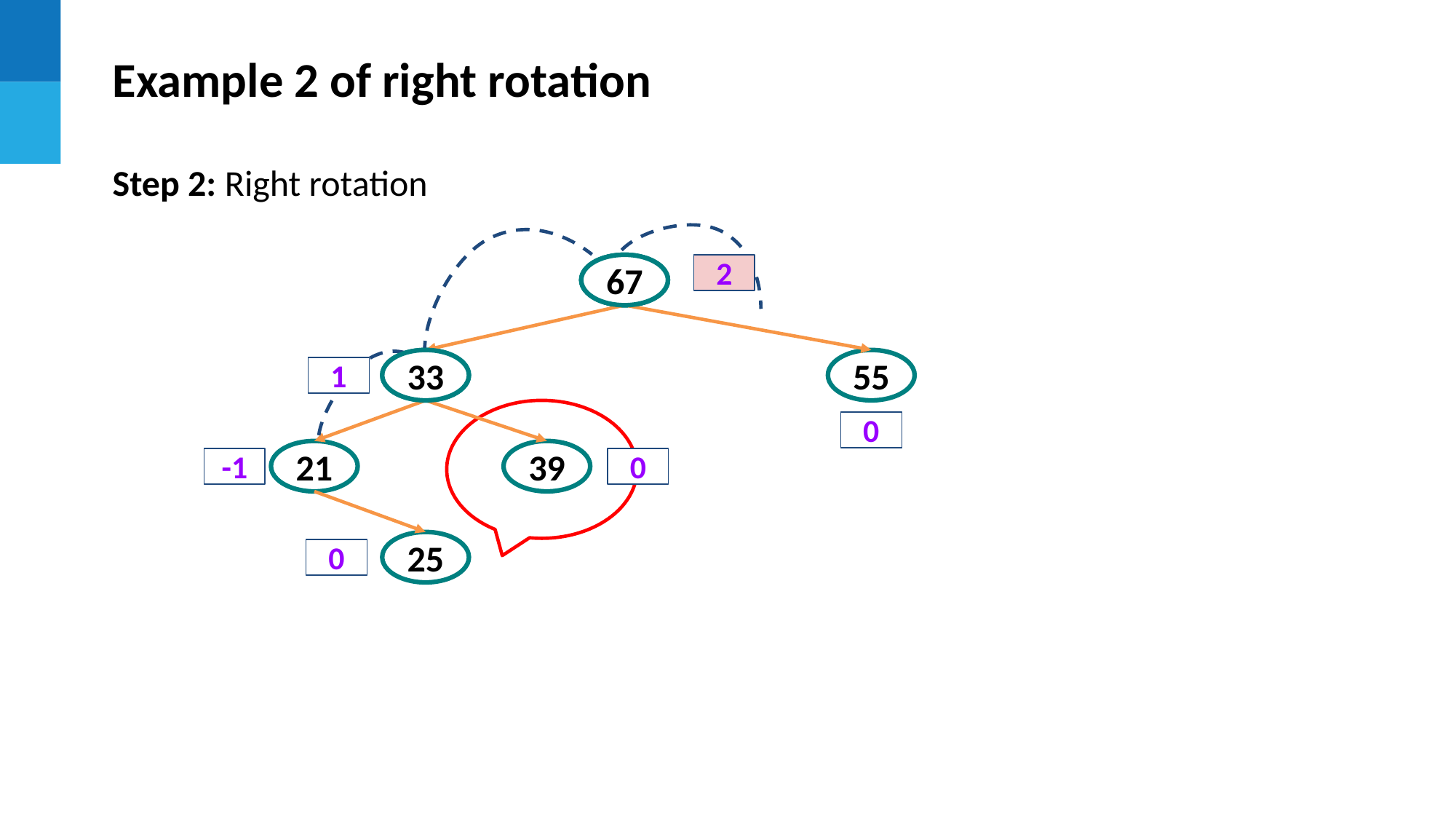

Example 2 of right rotation
Step 2: Right rotation

67
42
67
2
33
33
55
1

0
21
39
-1
0
25
0